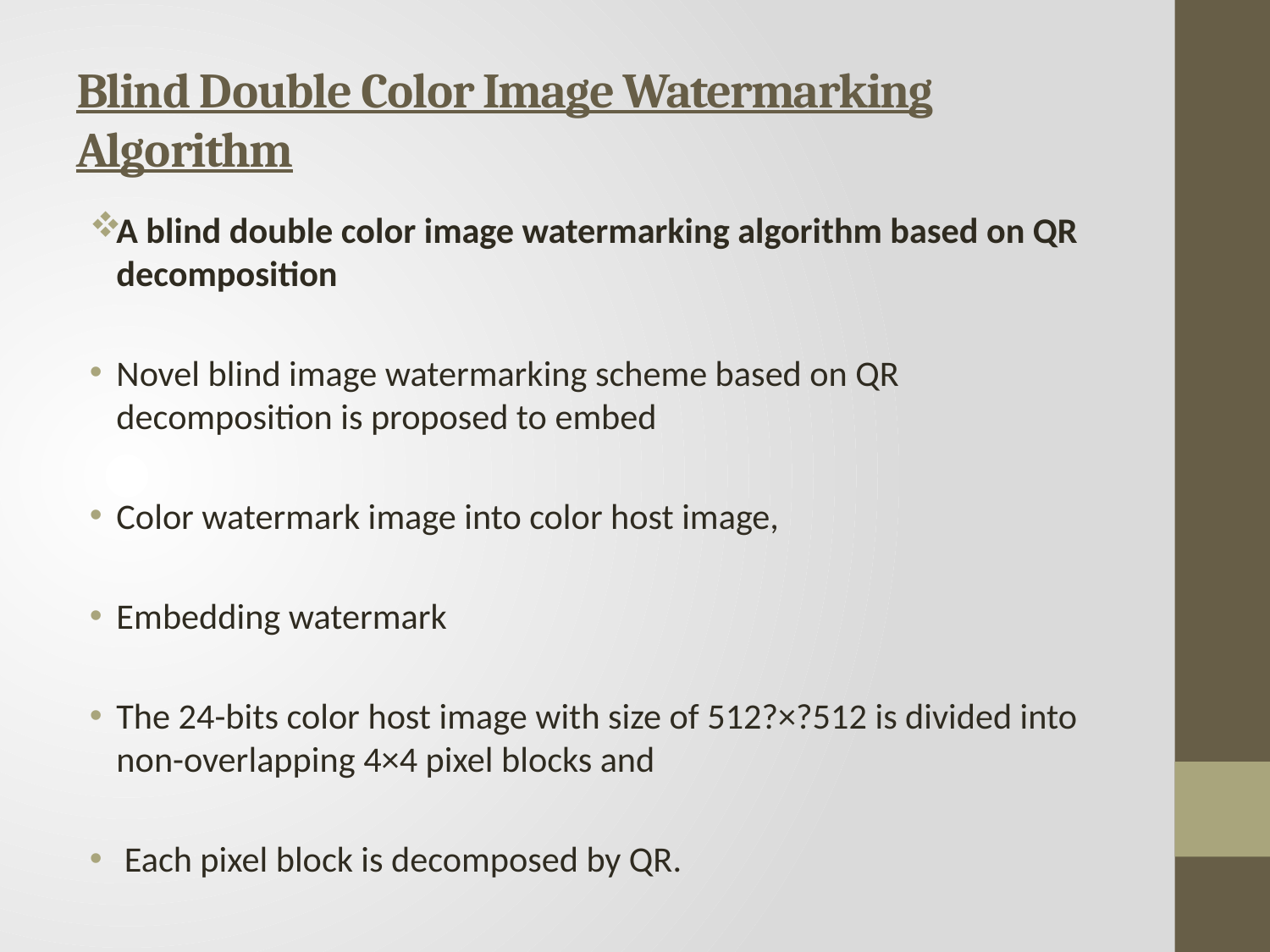

# Blind Double Color Image Watermarking Algorithm
A blind double color image watermarking algorithm based on QR decomposition

Novel blind image watermarking scheme based on QR     decomposition is proposed to embed

Color watermark image into color host image,

Embedding watermark

The 24-bits color host image with size of 512?×?512 is divided into non-overlapping 4×4 pixel blocks and

 Each pixel block is decomposed by QR.